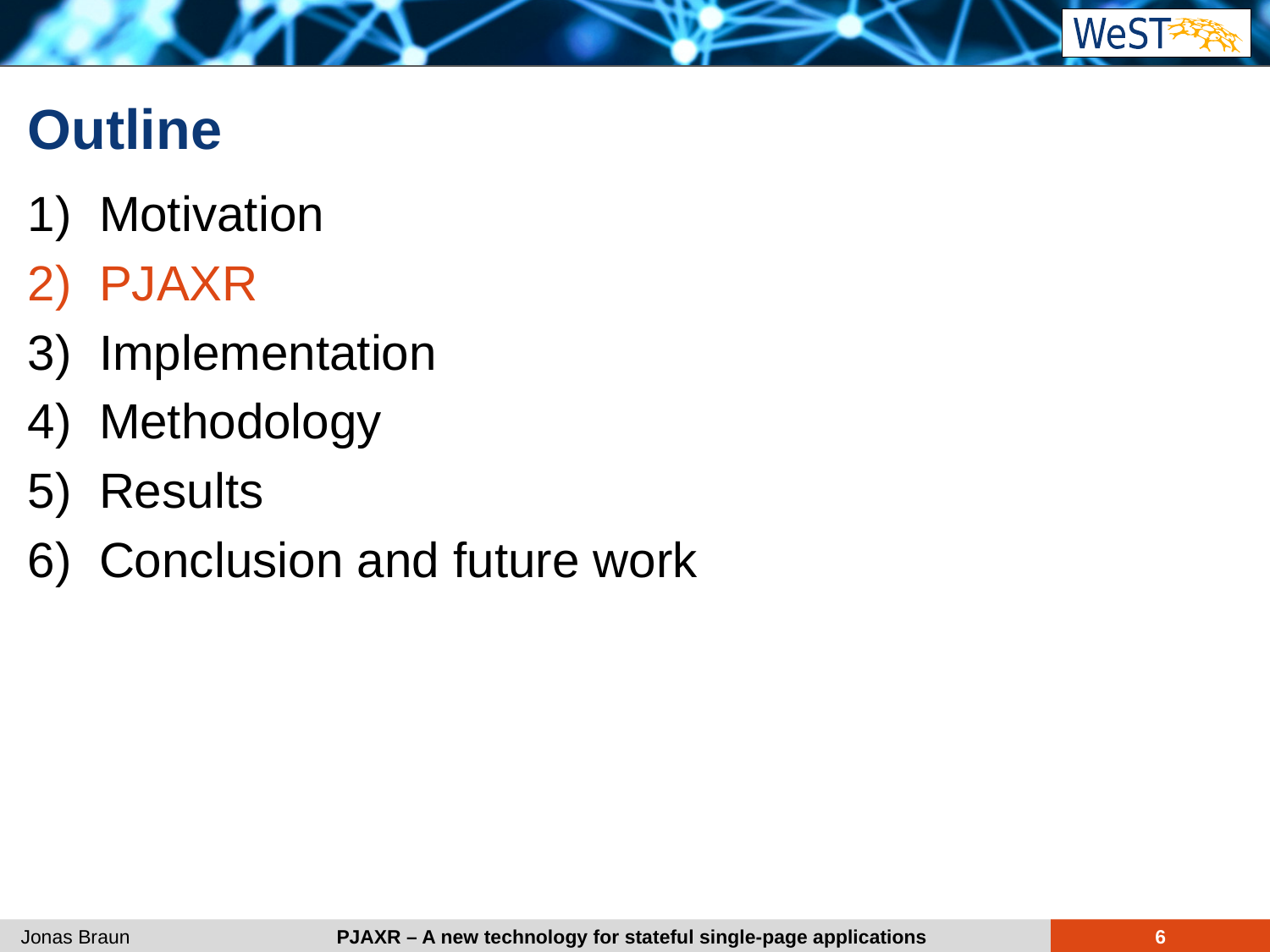

# Outline
Motivation
PJAXR
Implementation
Methodology
Results
Conclusion and future work